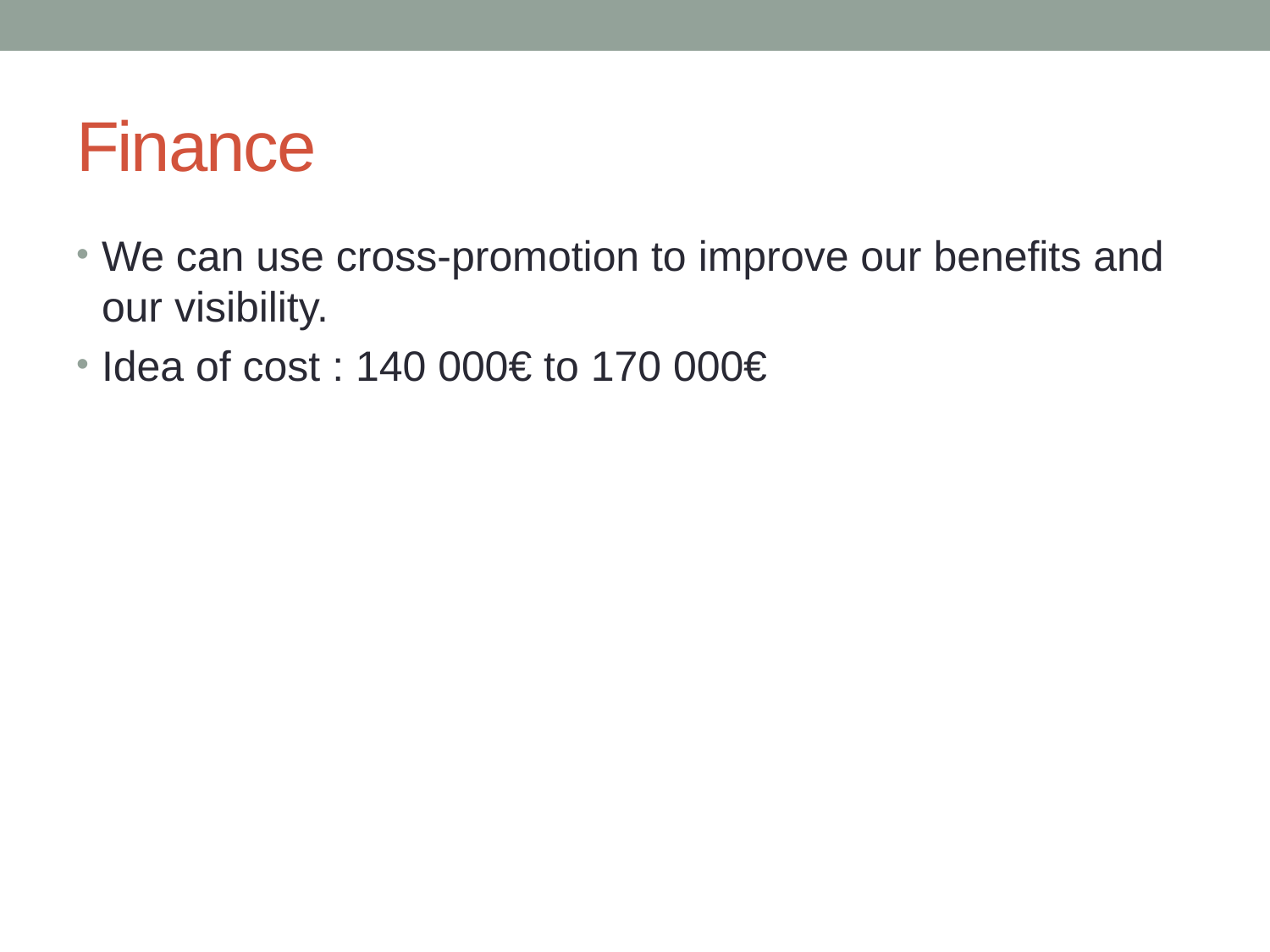

# Finance
We can use cross-promotion to improve our benefits and our visibility.
Idea of cost : 140 000€ to 170 000€